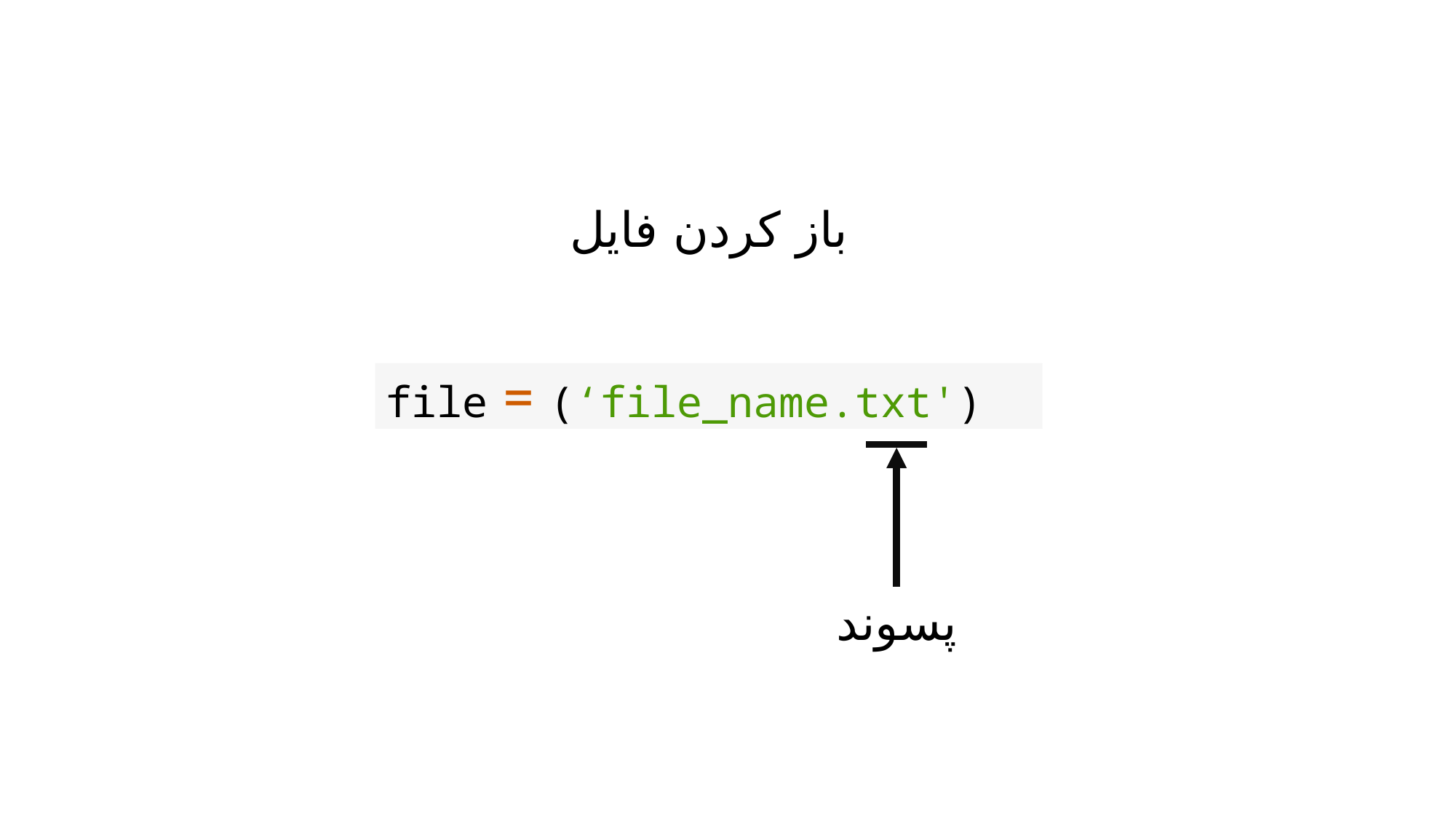

# باز کردن فایل
file = (‘file_name.txt')
پسوند